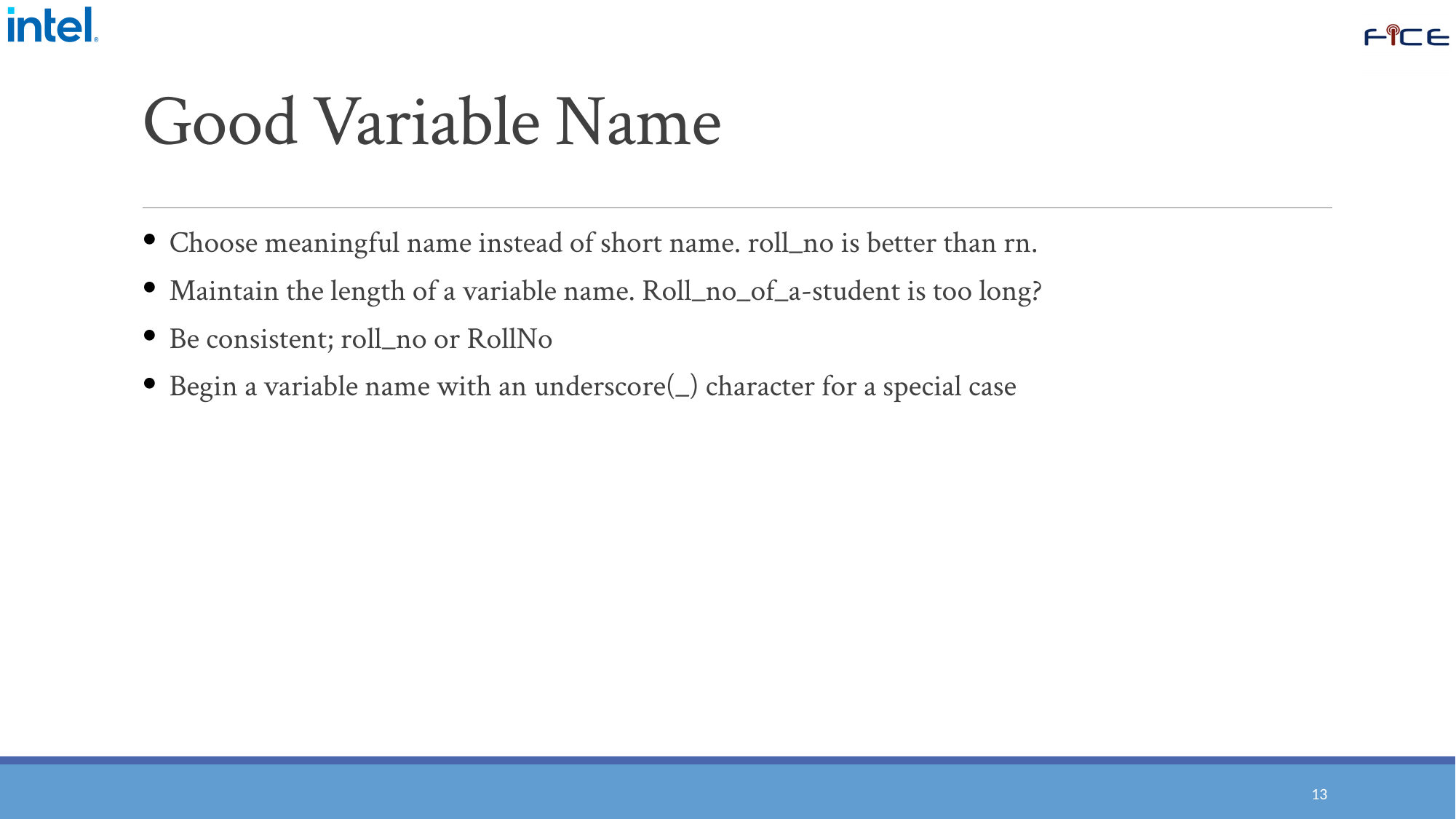

# Good Variable Name
Choose meaningful name instead of short name. roll_no is better than rn.
Maintain the length of a variable name. Roll_no_of_a-student is too long?
Be consistent; roll_no or RollNo
Begin a variable name with an underscore(_) character for a special case

13